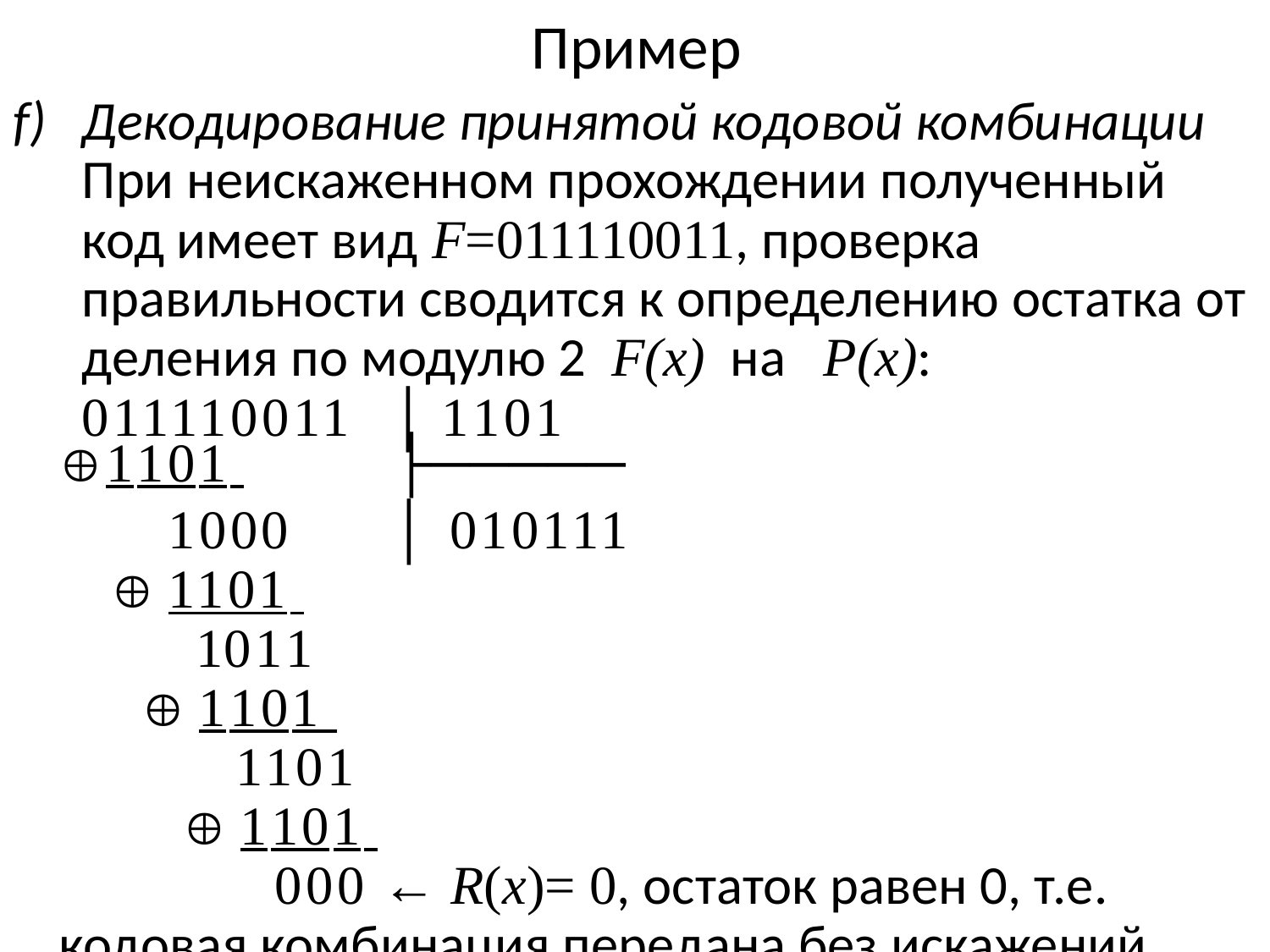

# Пример
Декодирование принятой кодовой комбинации
При неискаженном прохождении полученный код имеет вид F=011110011, проверка правильности сводится к определению остатка от деления по модулю 2  F(x)  на   P(x):
    011110011  │ 1101
⊕1101         ├─────
         1000      │ 010111
   ⊕ 1101
          1011
      ⊕ 1101
            1101
         ⊕ 1101
               000 ← R(x)= 0, остаток равен 0, т.е. кодовая комбинация передана без искажений.